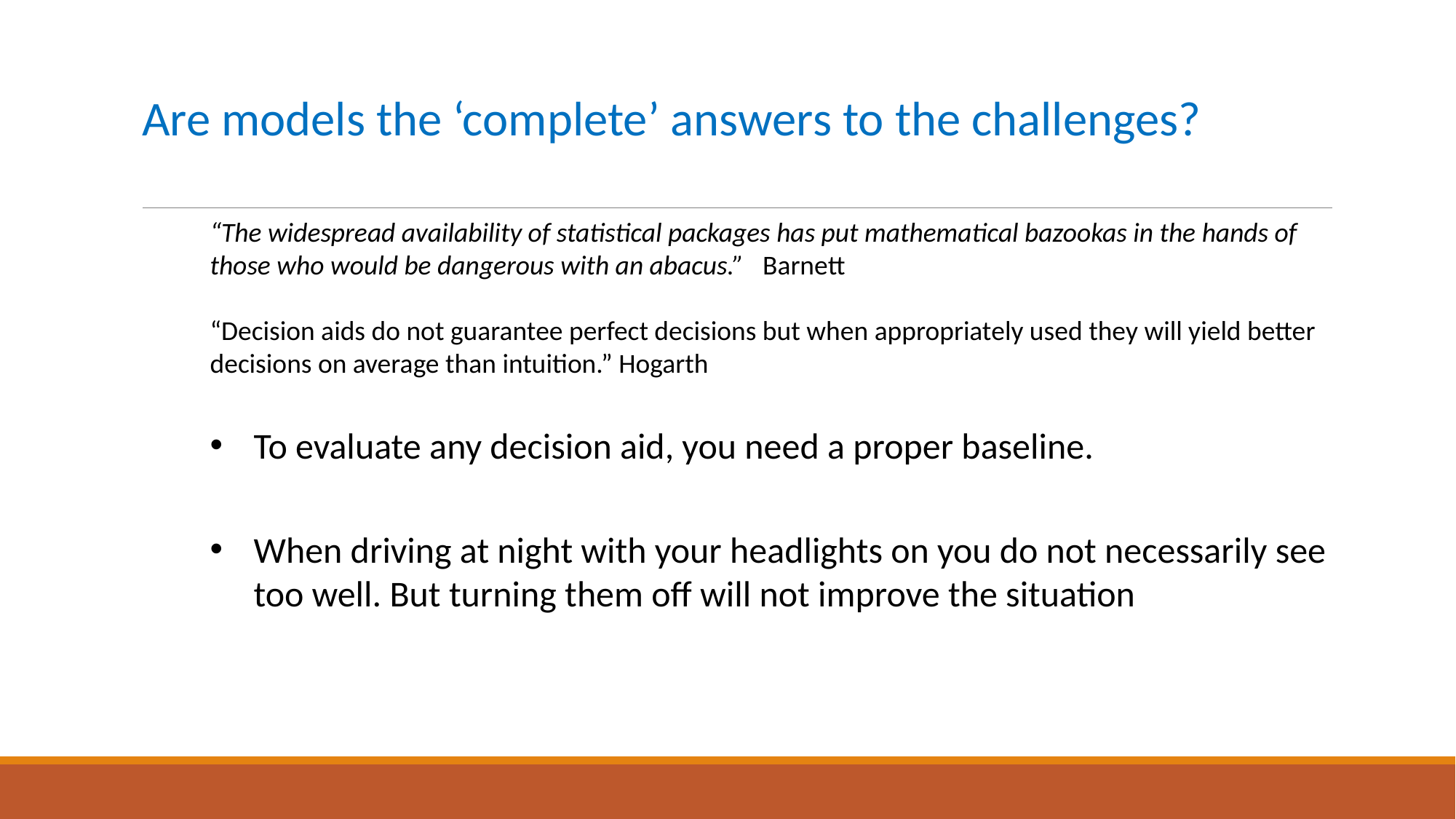

# Are models the ‘complete’ answers to the challenges?
“The widespread availability of statistical packages has put mathematical bazookas in the hands of those who would be dangerous with an abacus.”   Barnett

“Decision aids do not guarantee perfect decisions but when appropriately used they will yield better decisions on average than intuition.” Hogarth

To evaluate any decision aid, you need a proper baseline.

When driving at night with your headlights on you do not necessarily see too well. But turning them off will not improve the situation